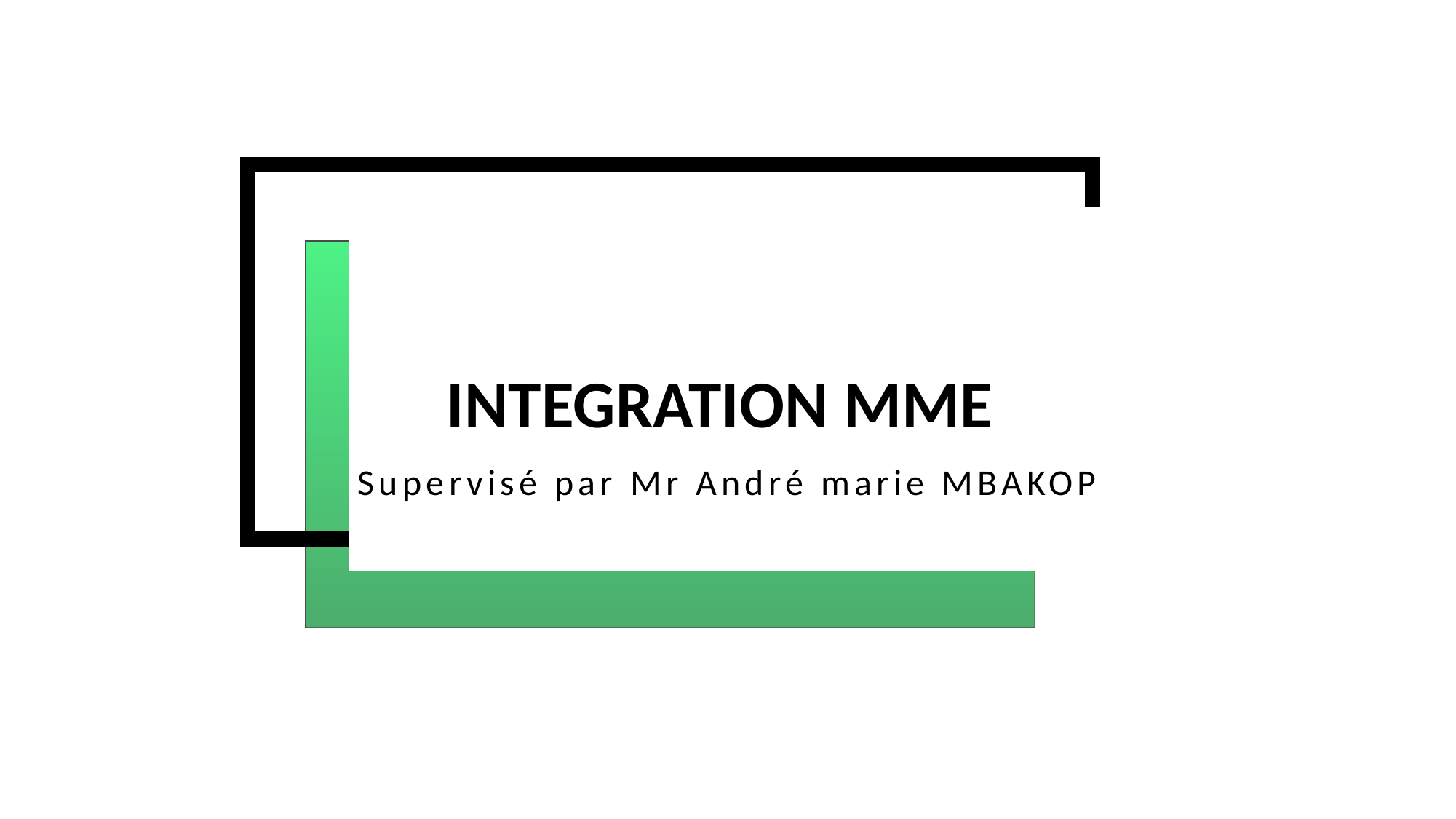

# INTEGRATION MME
Supervisé par Mr André marie MBAKOP